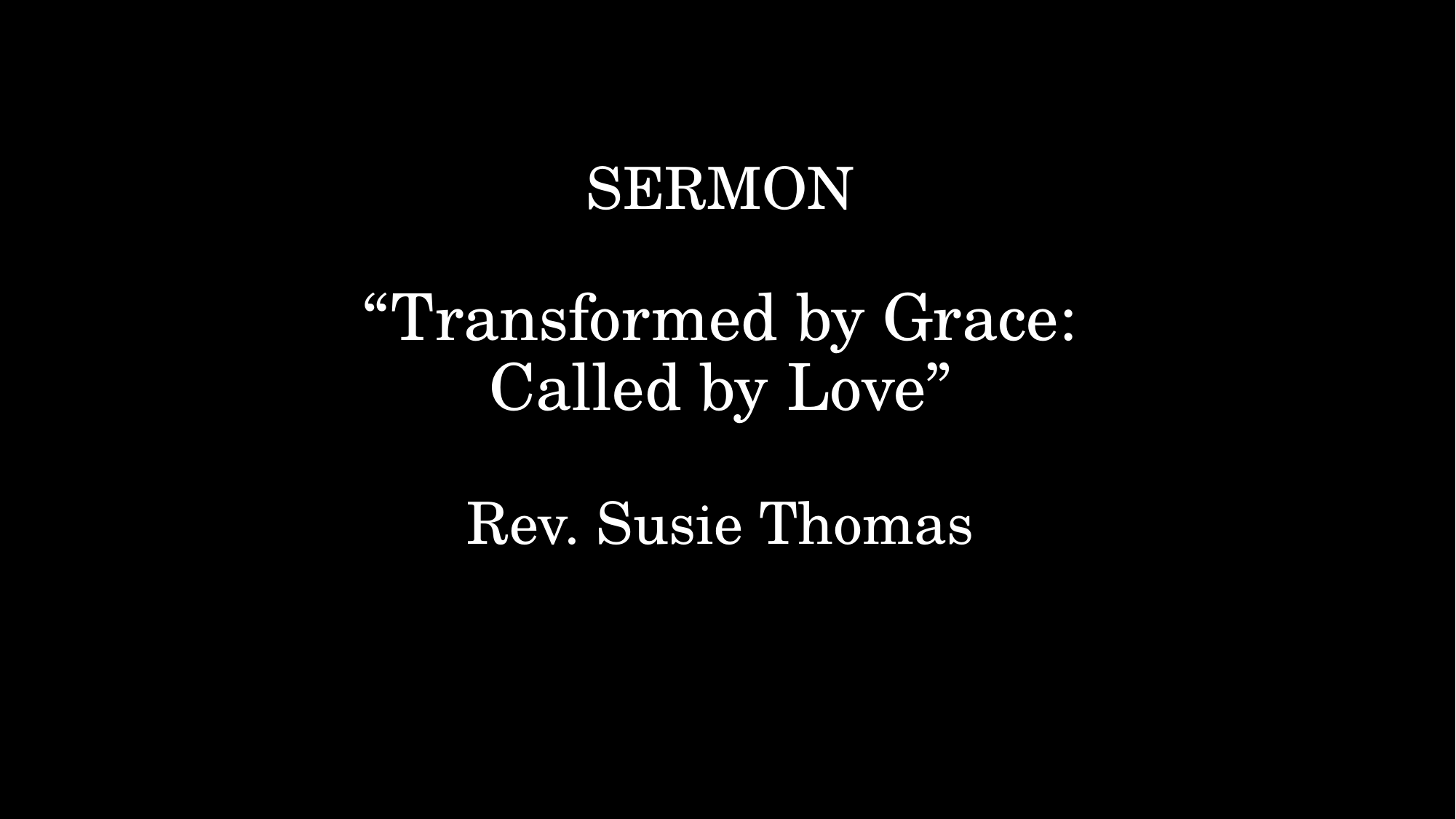

# SERMON “Transformed by Grace: Called by Love” Rev. Susie Thomas